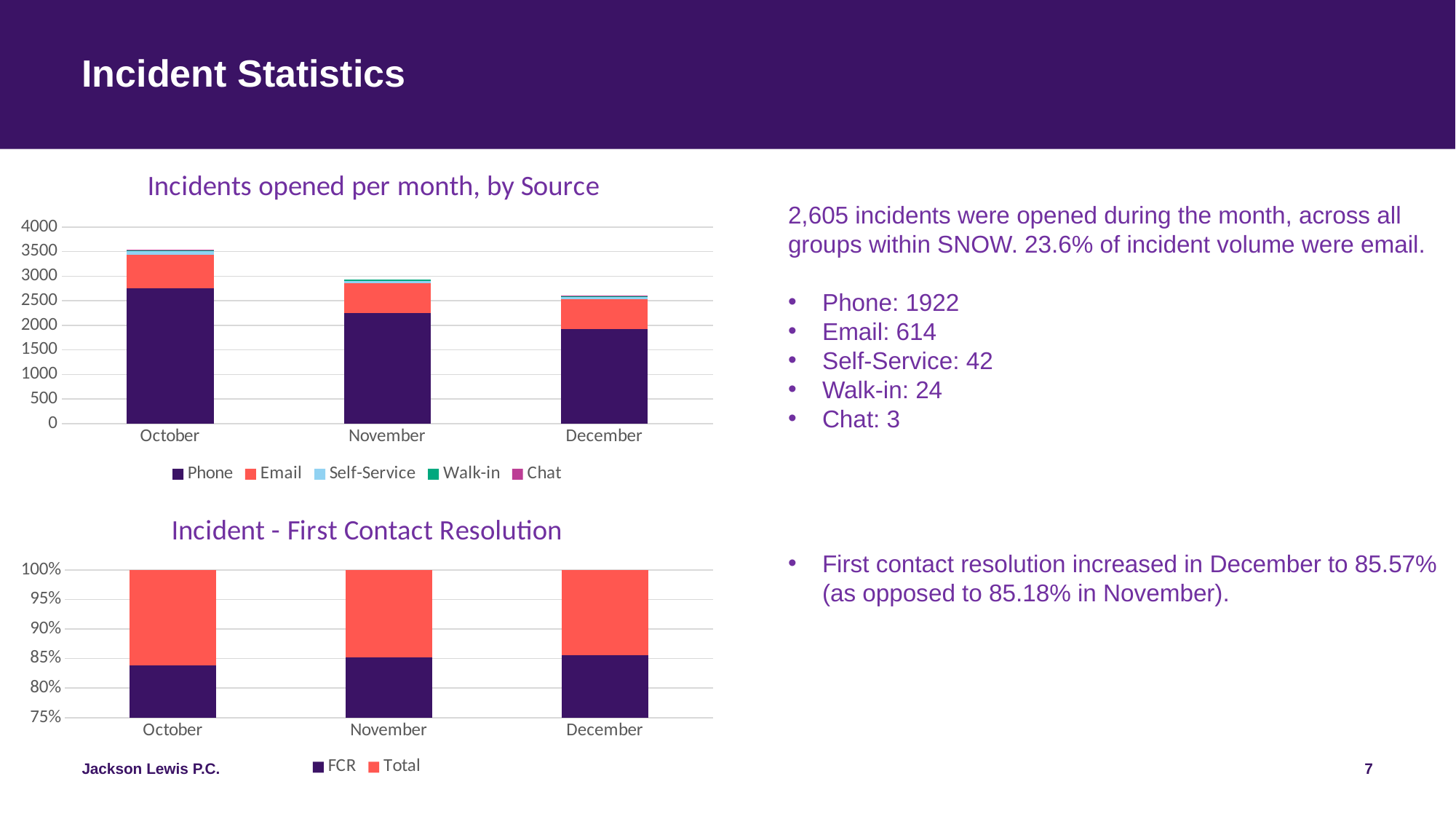

# Incident Statistics

### Chart: Incidents opened per month, by Source

| Category | Phone | Email | Self-Service | Walk-in | Chat |
|---|---|---|---|---|---|
| October | 2760.0 | 672.0 | 77.0 | 23.0 | 2.0 |
| November | 2248.0 | 611.0 | 48.0 | 21.0 | 0.0 |
| December | 1922.0 | 614.0 | 42.0 | 24.0 | 3.0 |
2,605 incidents were opened during the month, across all groups within SNOW. 23.6% of incident volume were email.

Phone: 1922
Email: 614
Self-Service: 42
Walk-in: 24
Chat: 3

First contact resolution increased in December to 85.57% (as opposed to 85.18% in November).

### Chart: Incident - First Contact Resolution

| Category | FCR | Total |
|---|---|---|
| October | 83.81 | 16.19 |
| November | 85.18 | 14.82 |
| December | 85.57 | 14.43 |
7
Jackson Lewis P.C.